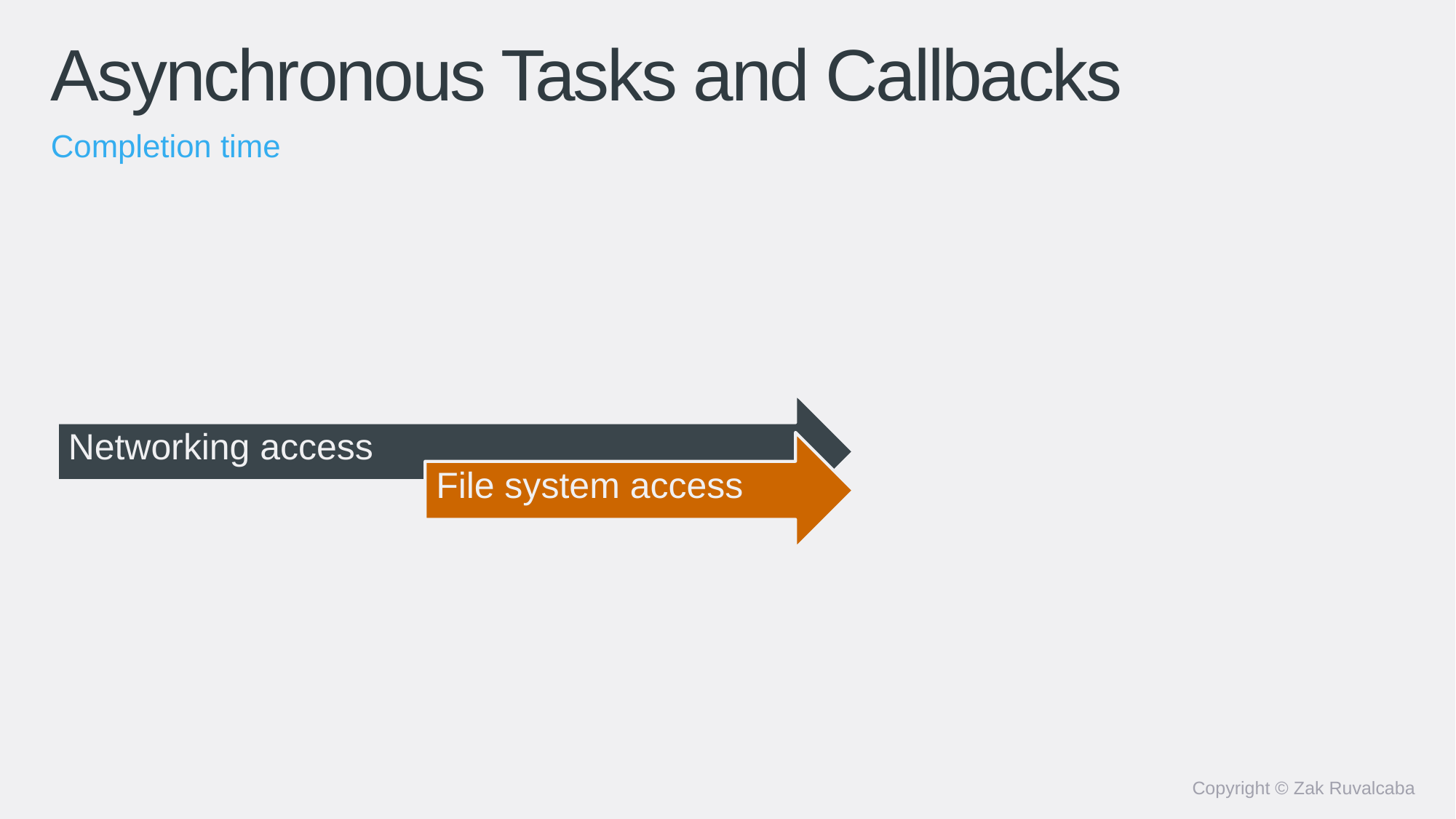

# Asynchronous Tasks and Callbacks
Completion time
Networking access
File system access